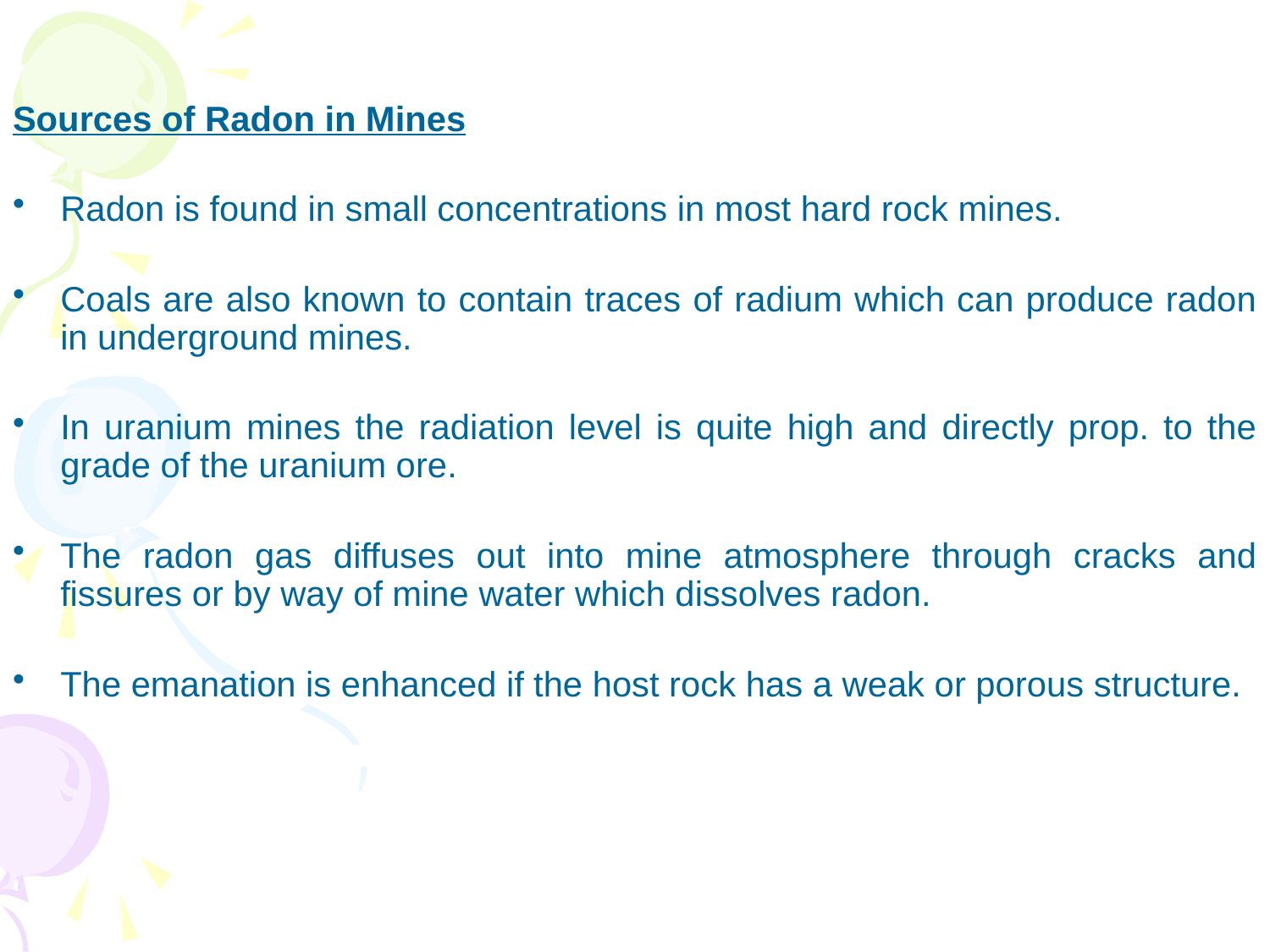

Sources of Radon in Mines

Radon is found in small concentrations in most hard rock mines.

Coals are also known to contain traces of radium which can produce radon in underground mines.

In uranium mines the radiation level is quite high and directly prop. to the grade of the uranium ore.

The radon gas diffuses out into mine atmosphere through cracks and fissures or by way of mine water which dissolves radon.

The emanation is enhanced if the host rock has a weak or porous structure.